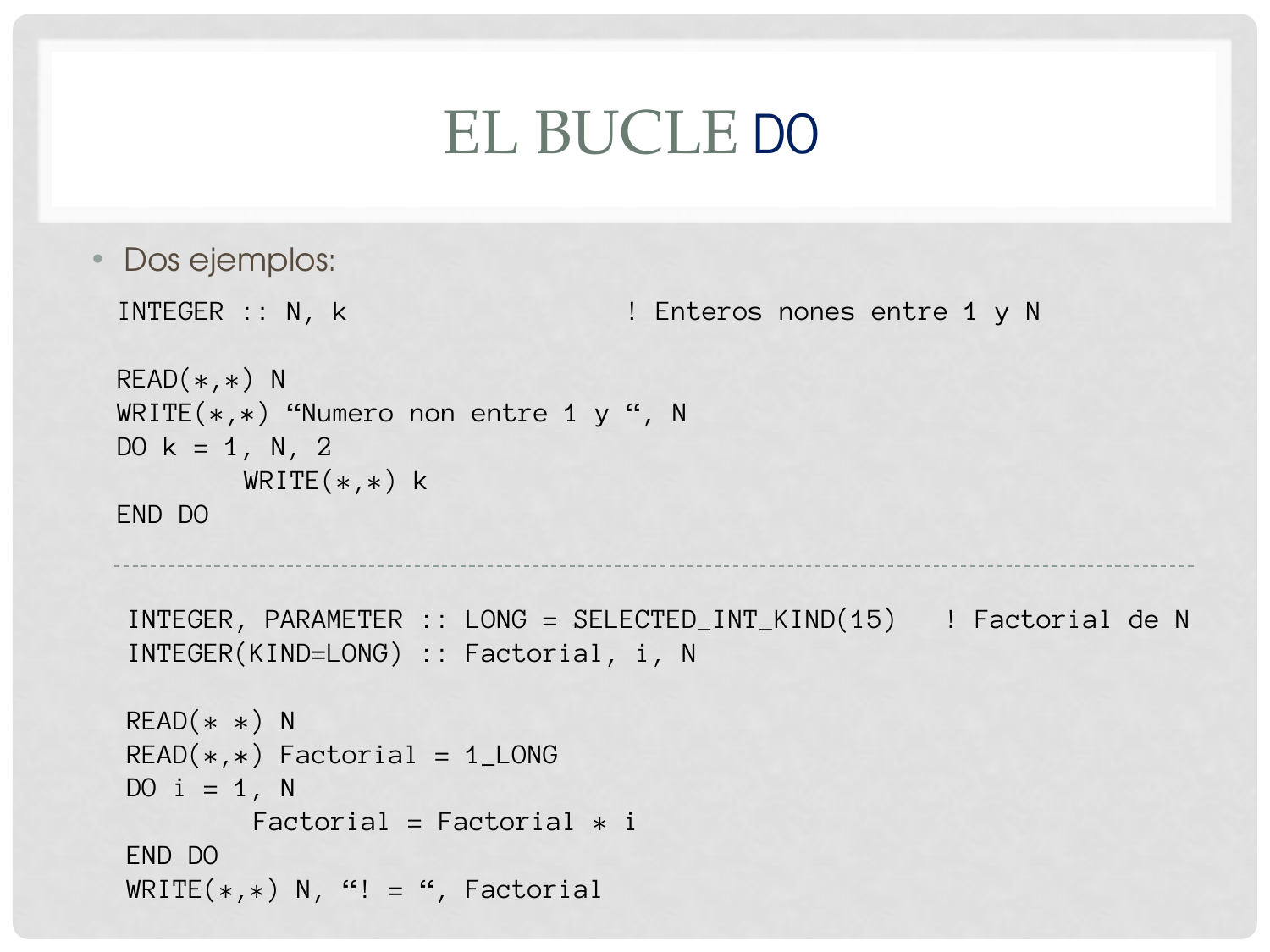

# El bucle Do
Dos ejemplos:
INTEGER :: N, k  		! Enteros nones entre 1 y N

READ(*,*) N
WRITE(*,*) “Numero non entre 1 y “, N
DO k = 1, N, 2
	WRITE(*,*) k
END DO
INTEGER, PARAMETER :: LONG = SELECTED_INT_KIND(15)   ! Factorial de N
INTEGER(KIND=LONG) :: Factorial, i, N

READ(* *) N
READ(*,*) Factorial = 1_LONG
DO i = 1, N
	Factorial = Factorial * i
END DO
WRITE(*,*) N, “! = “, Factorial